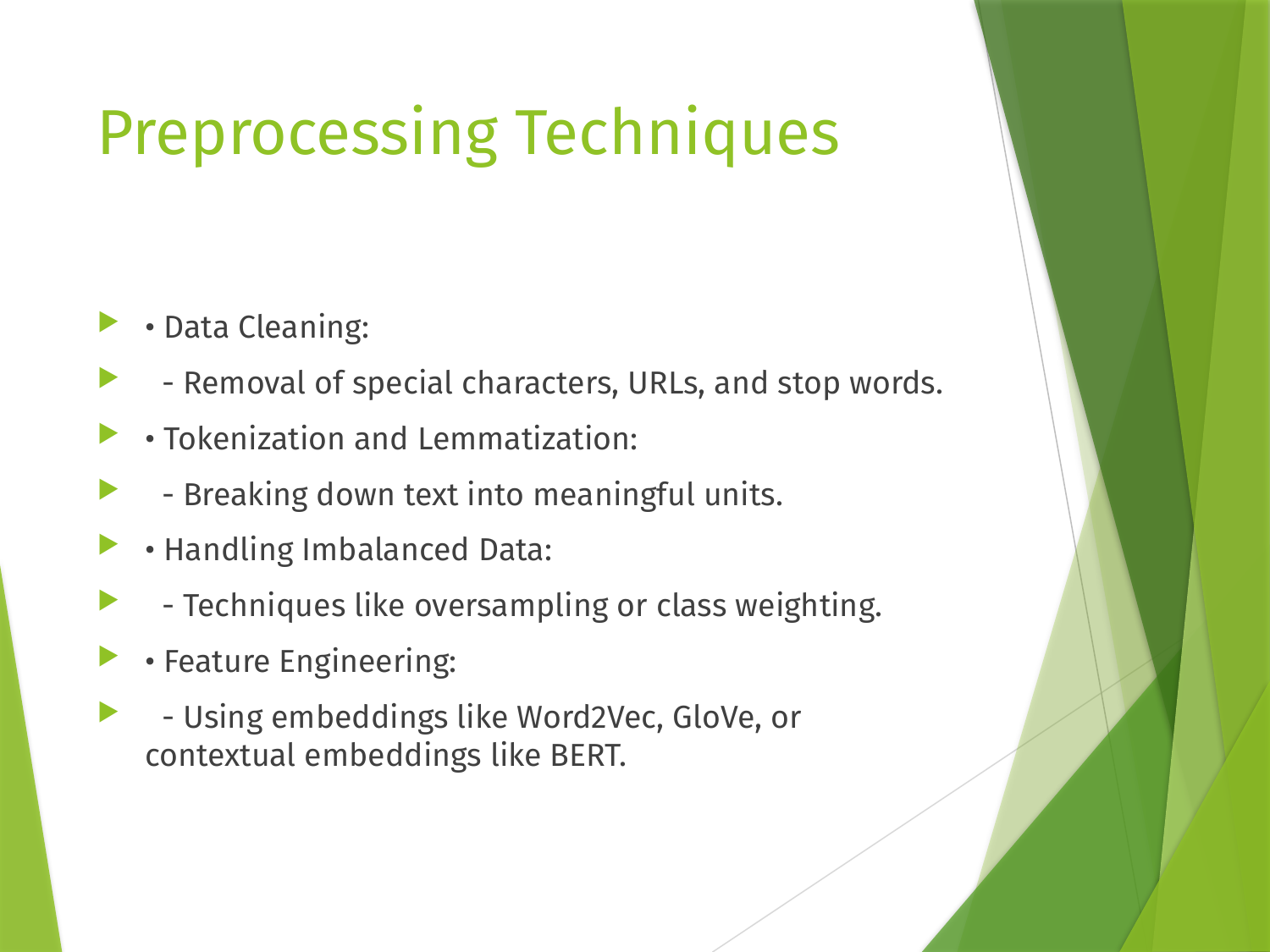

# Preprocessing Techniques
• Data Cleaning:
  - Removal of special characters, URLs, and stop words.
• Tokenization and Lemmatization:
  - Breaking down text into meaningful units.
• Handling Imbalanced Data:
  - Techniques like oversampling or class weighting.
• Feature Engineering:
  - Using embeddings like Word2Vec, GloVe, or contextual embeddings like BERT.